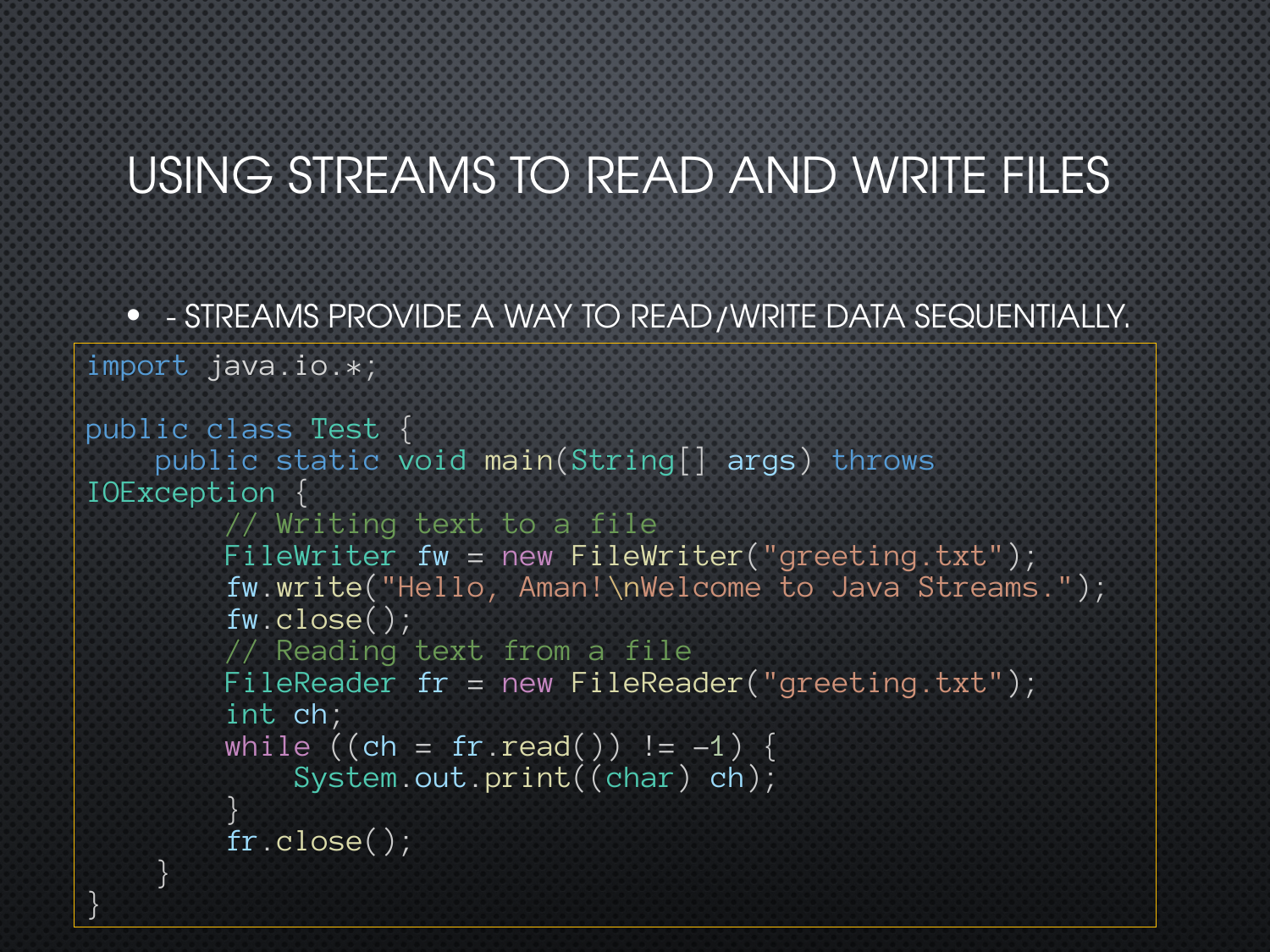

# Using Streams to Read and Write Files
- Streams provide a way to read/write data sequentially.
import java.io.*;
public class Test {
    public static void main(String[] args) throws IOException {
        // Writing text to a file
        FileWriter fw = new FileWriter("greeting.txt");
        fw.write("Hello, Aman!\nWelcome to Java Streams.");
        fw.close();
        // Reading text from a file
        FileReader fr = new FileReader("greeting.txt");
        int ch;
        while ((ch = fr.read()) != -1) {
            System.out.print((char) ch);
        }
        fr.close();
    }
}